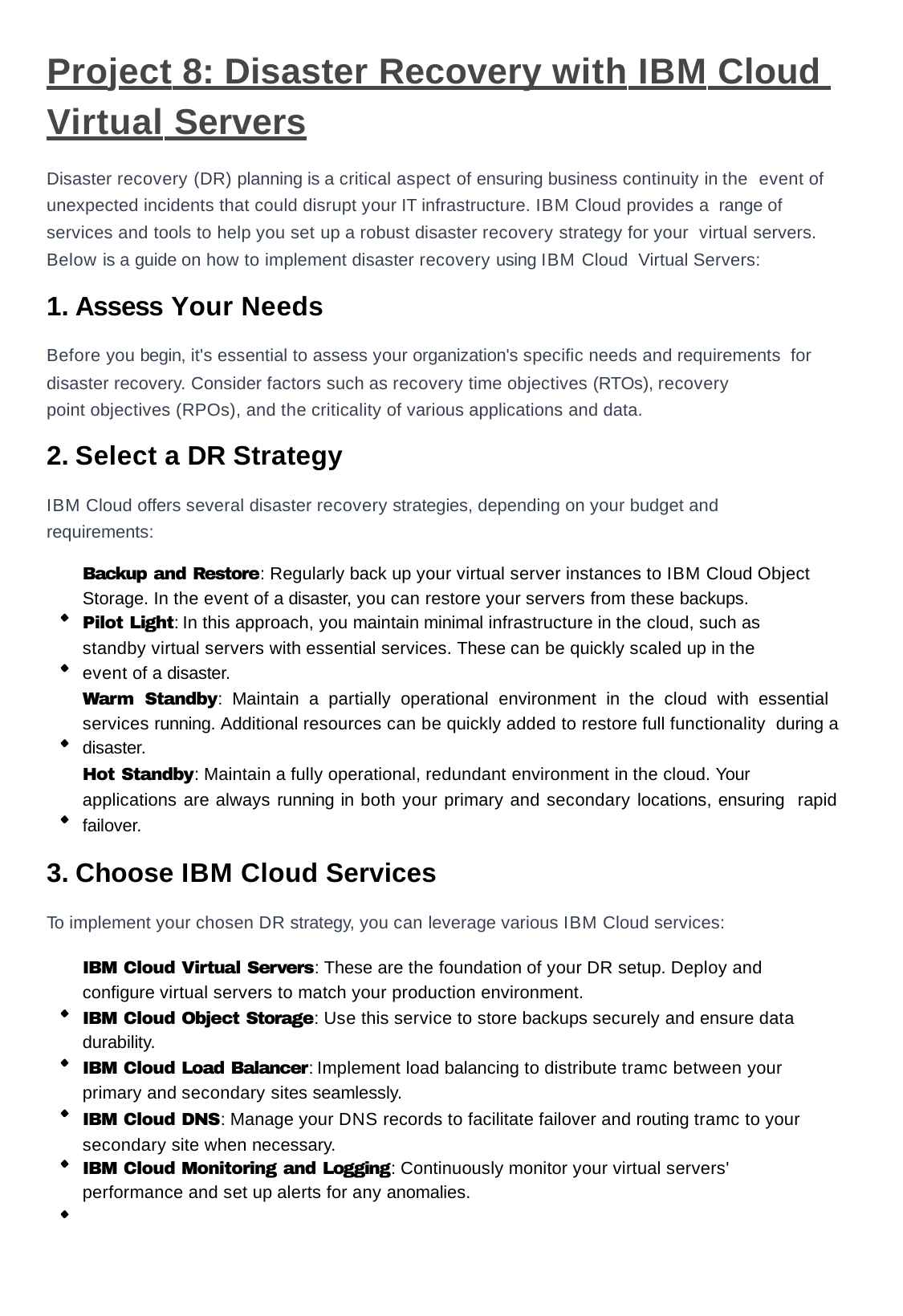

# Project 8: Disaster Recovery with IBM Cloud  Virtual Servers
Disaster recovery (DR) planning is a critical aspect of ensuring business continuity in the  event of unexpected incidents that could disrupt your IT infrastructure. IBM Cloud provides a  range of services and tools to help you set up a robust disaster recovery strategy for your  virtual servers. Below is a guide on how to implement disaster recovery using IBM Cloud  Virtual Servers:

Assess Your Needs
Before you begin, it's essential to assess your organization's speciﬁc needs and requirements  for disaster recovery. Consider factors such as recovery time objectives (RTOs), recovery
point objectives (RPOs), and the criticality of various applications and data.

Select a DR Strategy
IBM Cloud offers several disaster recovery strategies, depending on your budget and  requirements:

Backup and Restore: Regularly back up your virtual server instances to IBM Cloud Object  Storage. In the event of a disaster, you can restore your servers from these backups.
Pilot Light: In this approach, you maintain minimal infrastructure in the cloud, such as
standby virtual servers with essential services. These can be quickly scaled up in the  event of a disaster.
Warm Standby: Maintain a partially operational environment in the cloud with essential  services running. Additional resources can be quickly added to restore full functionality  during a disaster.
Hot Standby: Maintain a fully operational, redundant environment in the cloud. Your
applications are always running in both your primary and secondary locations, ensuring  rapid failover.
Choose IBM Cloud Services
To implement your chosen DR strategy, you can leverage various IBM Cloud services:
IBM Cloud Virtual Servers: These are the foundation of your DR setup. Deploy and  conﬁgure virtual servers to match your production environment.
IBM Cloud Object Storage: Use this service to store backups securely and ensure data  durability.
IBM Cloud Load Balancer: Implement load balancing to distribute tramc between your  primary and secondary sites seamlessly.
IBM Cloud DNS: Manage your DNS records to facilitate failover and routing tramc to your  secondary site when necessary.
IBM Cloud Monitoring and Logging: Continuously monitor your virtual servers'
performance and set up alerts for any anomalies.